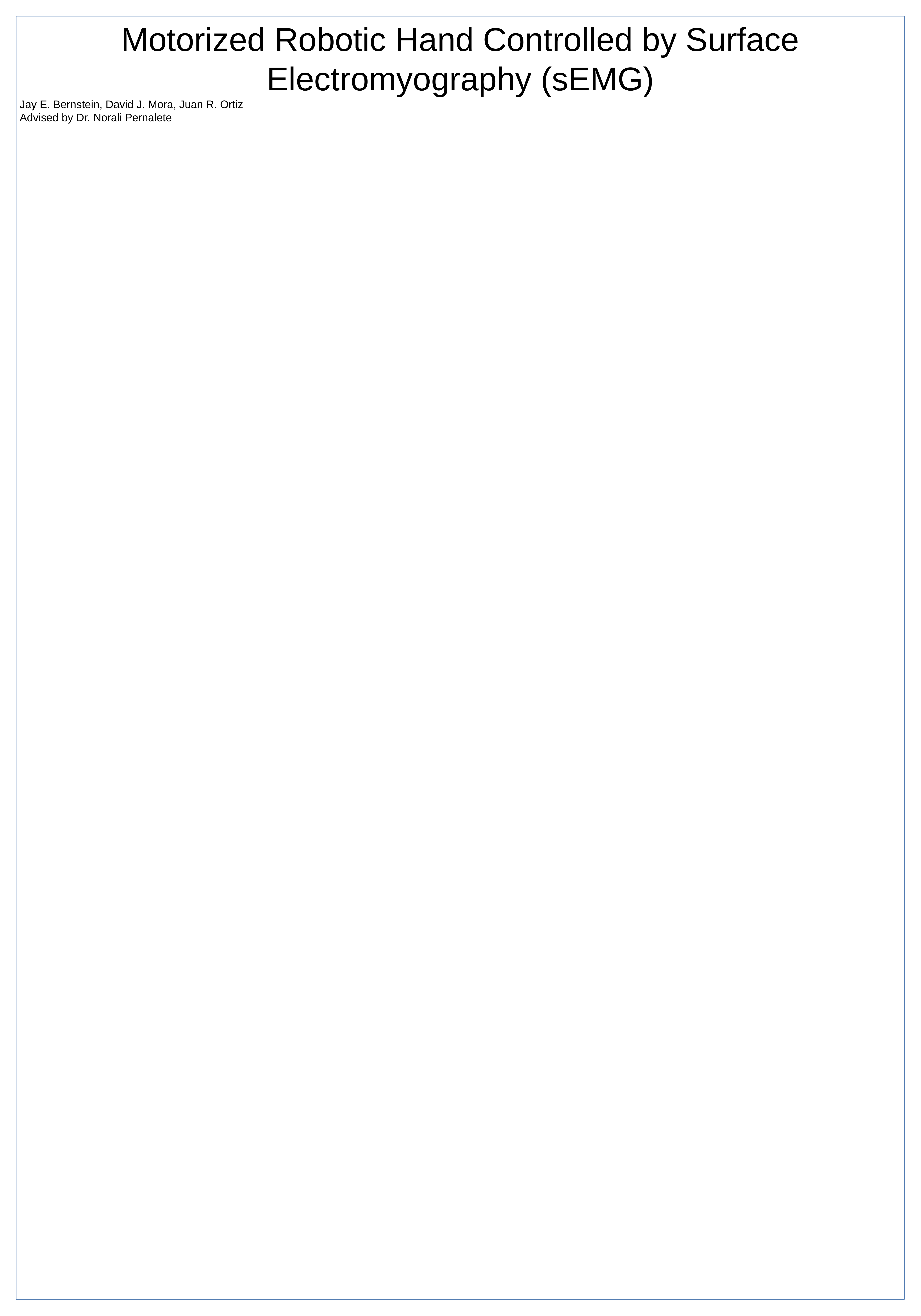

Motorized Robotic Hand Controlled by Surface Electromyography (sEMG)
Jay E. Bernstein, David J. Mora, Juan R. Ortiz
Advised by Dr. Norali Pernalete